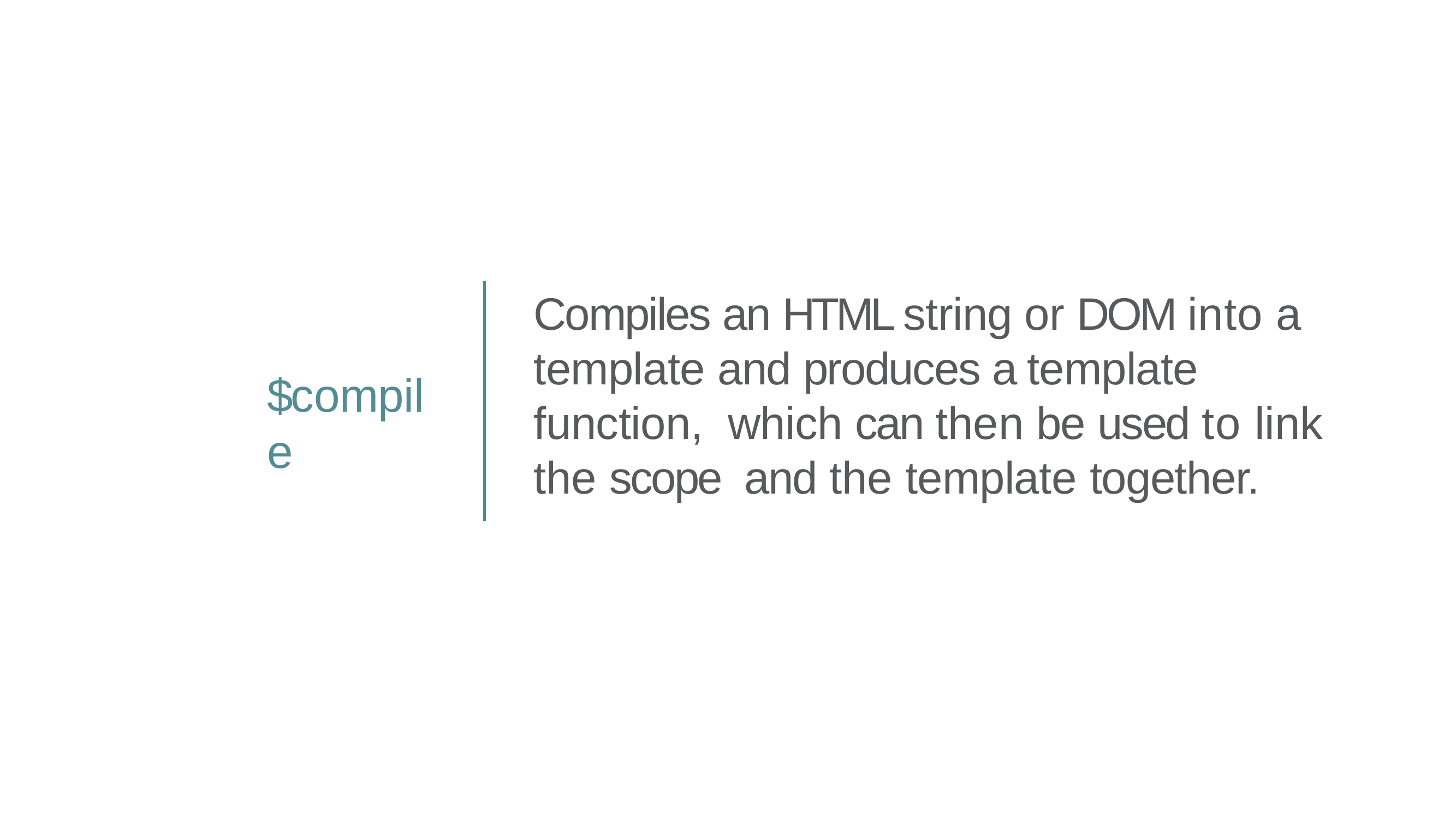

# Compiles an HTML string or DOM into a  template and produces a template function,  which can then be used to link the scope  and the template together.
$compile